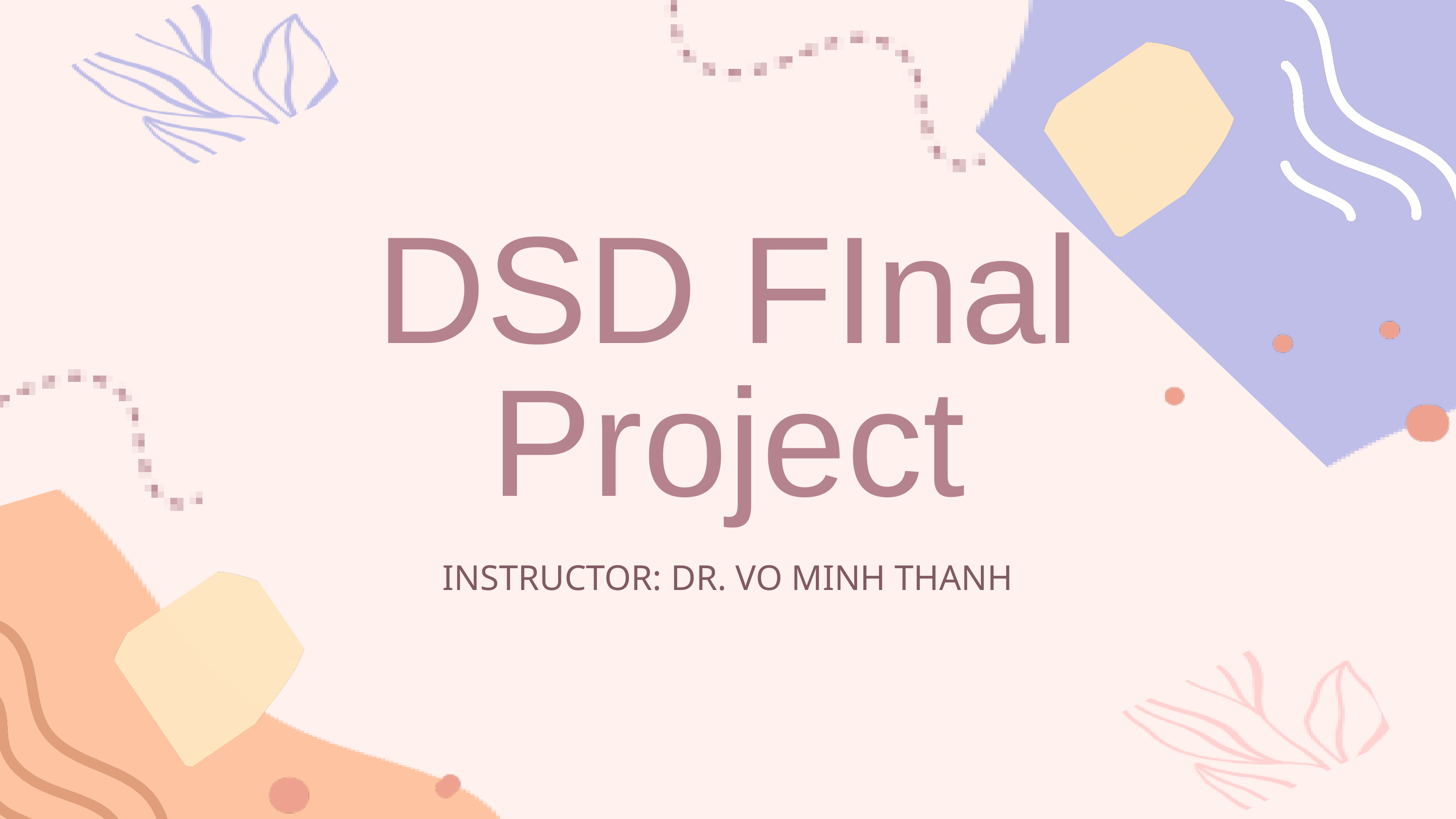

DSD FInal Project

INSTRUCTOR: DR. VO MINH THANH